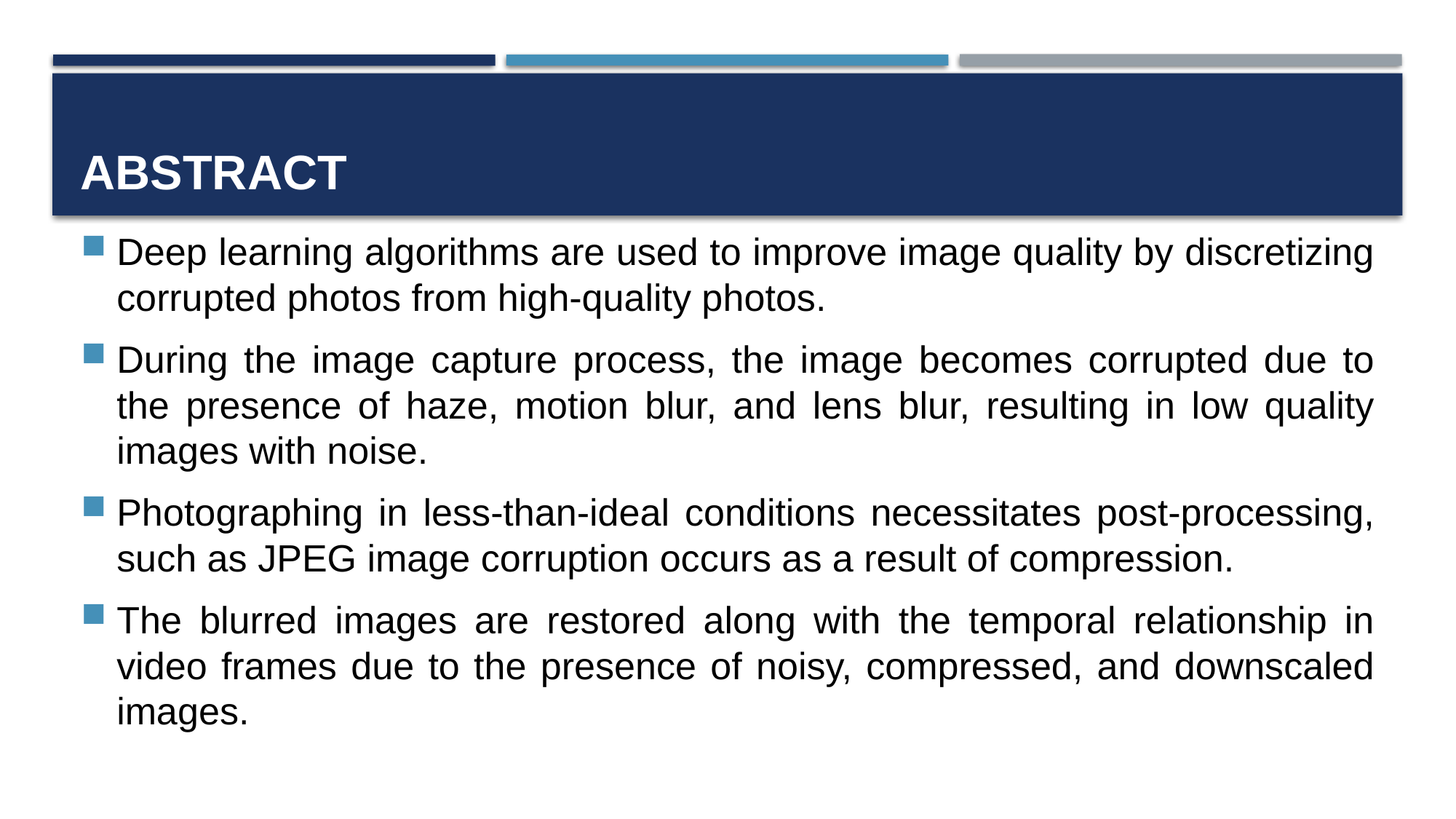

# ABSTRACT
Deep learning algorithms are used to improve image quality by discretizing corrupted photos from high-quality photos.
During the image capture process, the image becomes corrupted due to the presence of haze, motion blur, and lens blur, resulting in low quality images with noise.
Photographing in less-than-ideal conditions necessitates post-processing, such as JPEG image corruption occurs as a result of compression.
The blurred images are restored along with the temporal relationship in video frames due to the presence of noisy, compressed, and downscaled images.